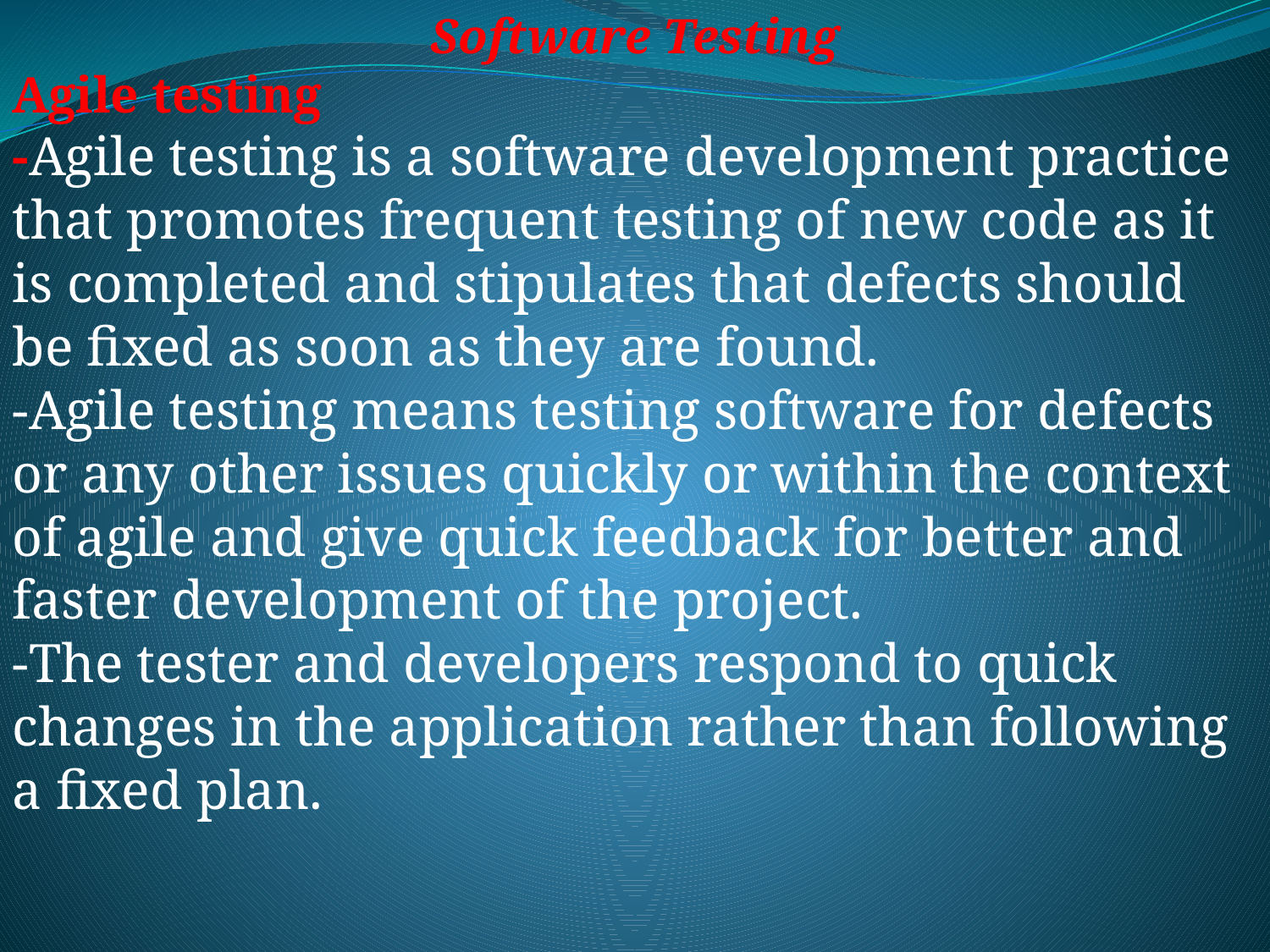

Software Testing
Agile testing
-Agile testing is a software development practice that promotes frequent testing of new code as it is completed and stipulates that defects should be fixed as soon as they are found.
-Agile testing means testing software for defects or any other issues quickly or within the context of agile and give quick feedback for better and faster development of the project.
-The tester and developers respond to quick changes in the application rather than following a fixed plan.